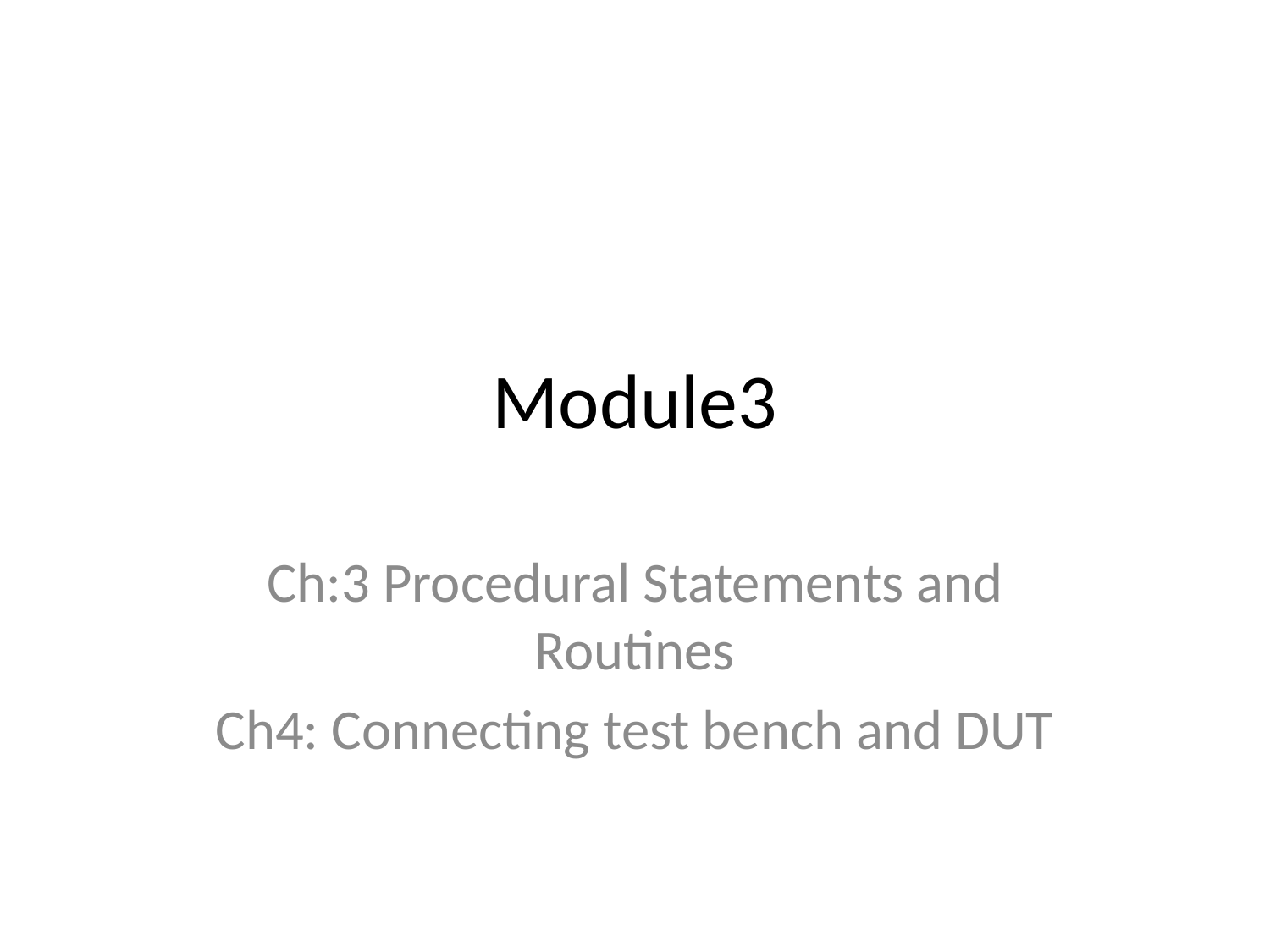

# Module3
Ch:3 Procedural Statements and Routines
Ch4: Connecting test bench and DUT